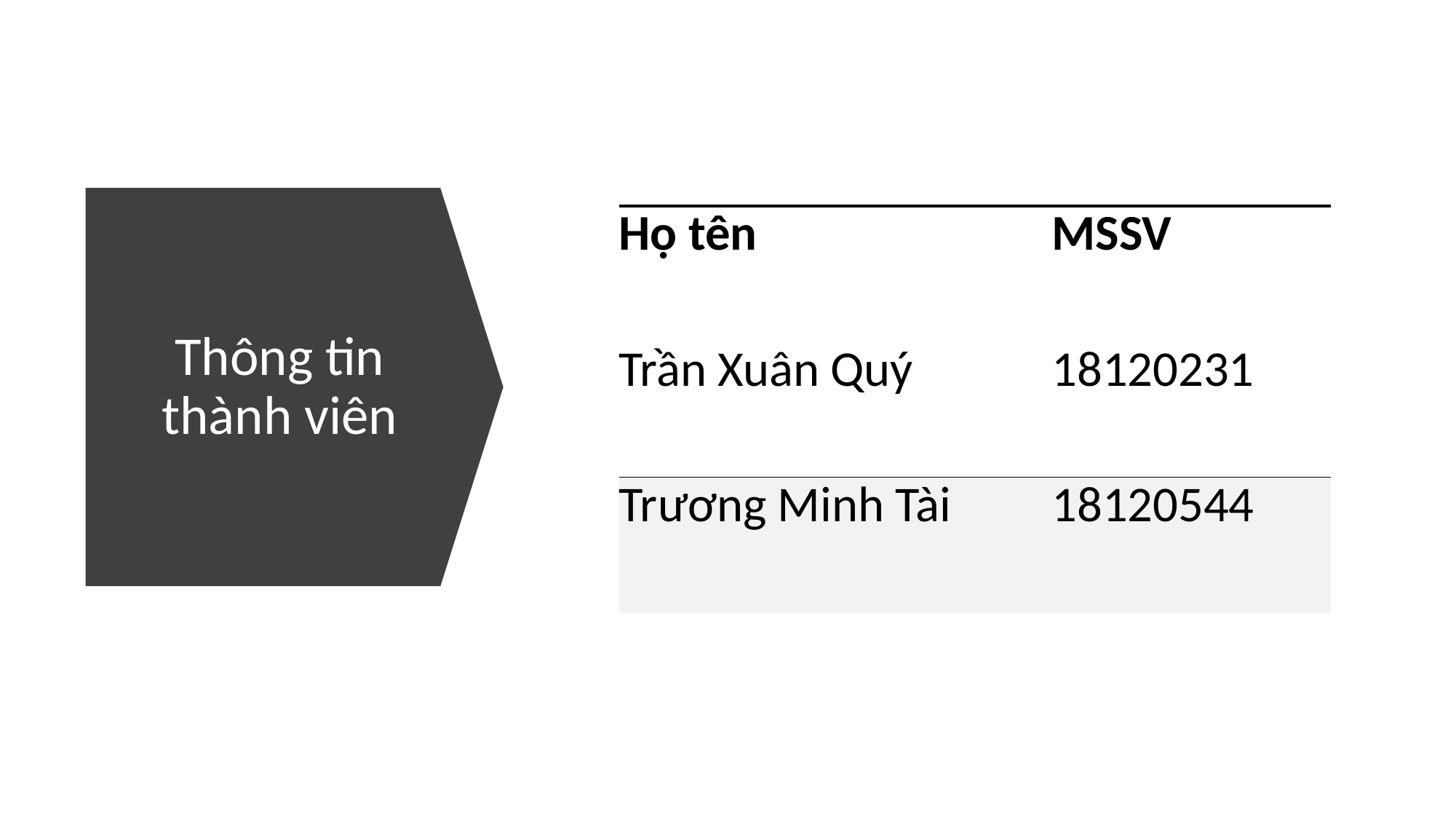

| Họ tên | MSSV |
| --- | --- |
| Trần Xuân Quý | 18120231 |
| Trương Minh Tài | 18120544 |
# Thông tin thành viên